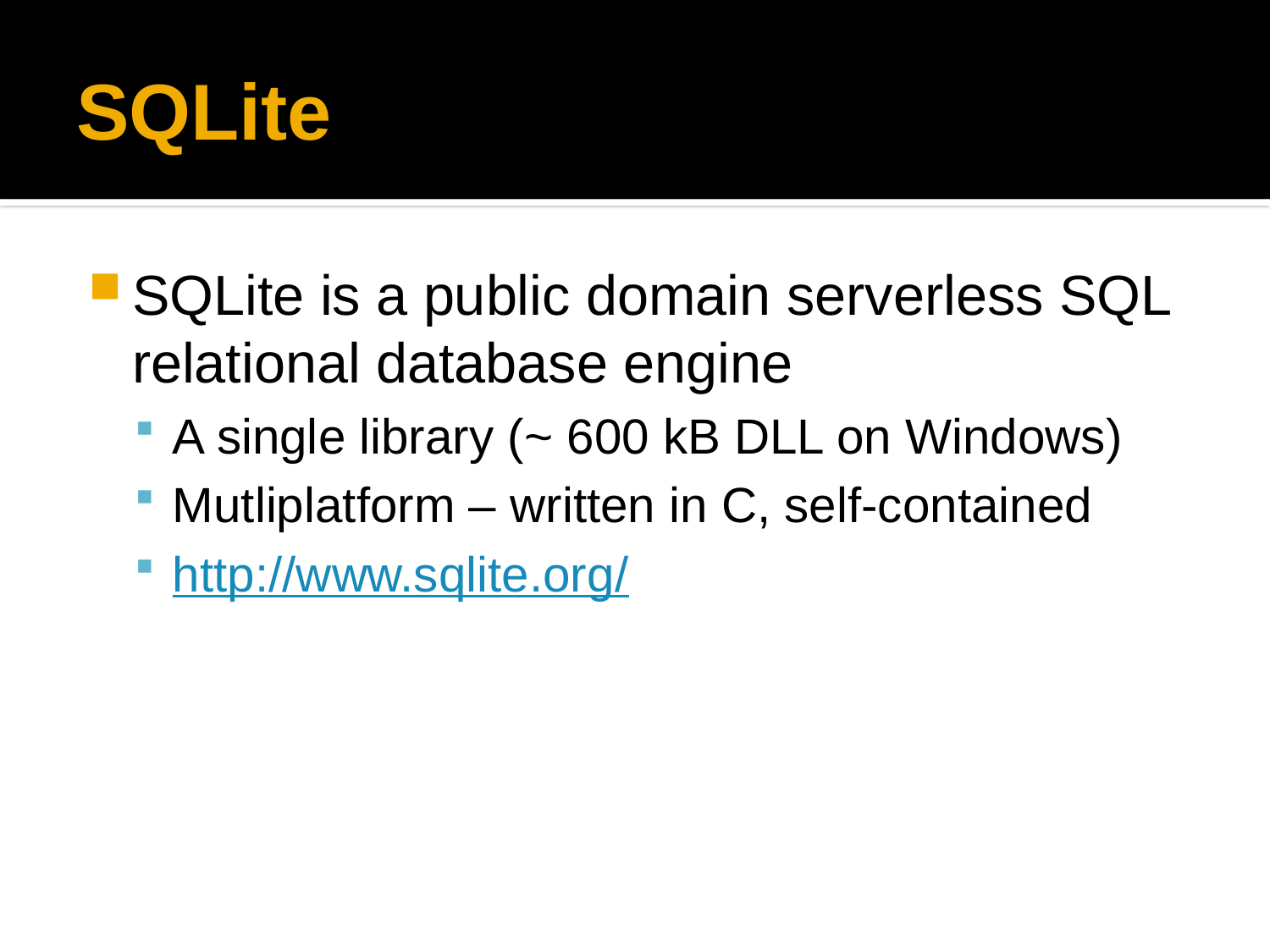

# SQLite
SQLite is a public domain serverless SQL relational database engine
A single library (~ 600 kB DLL on Windows)
Mutliplatform – written in C, self-contained
http://www.sqlite.org/